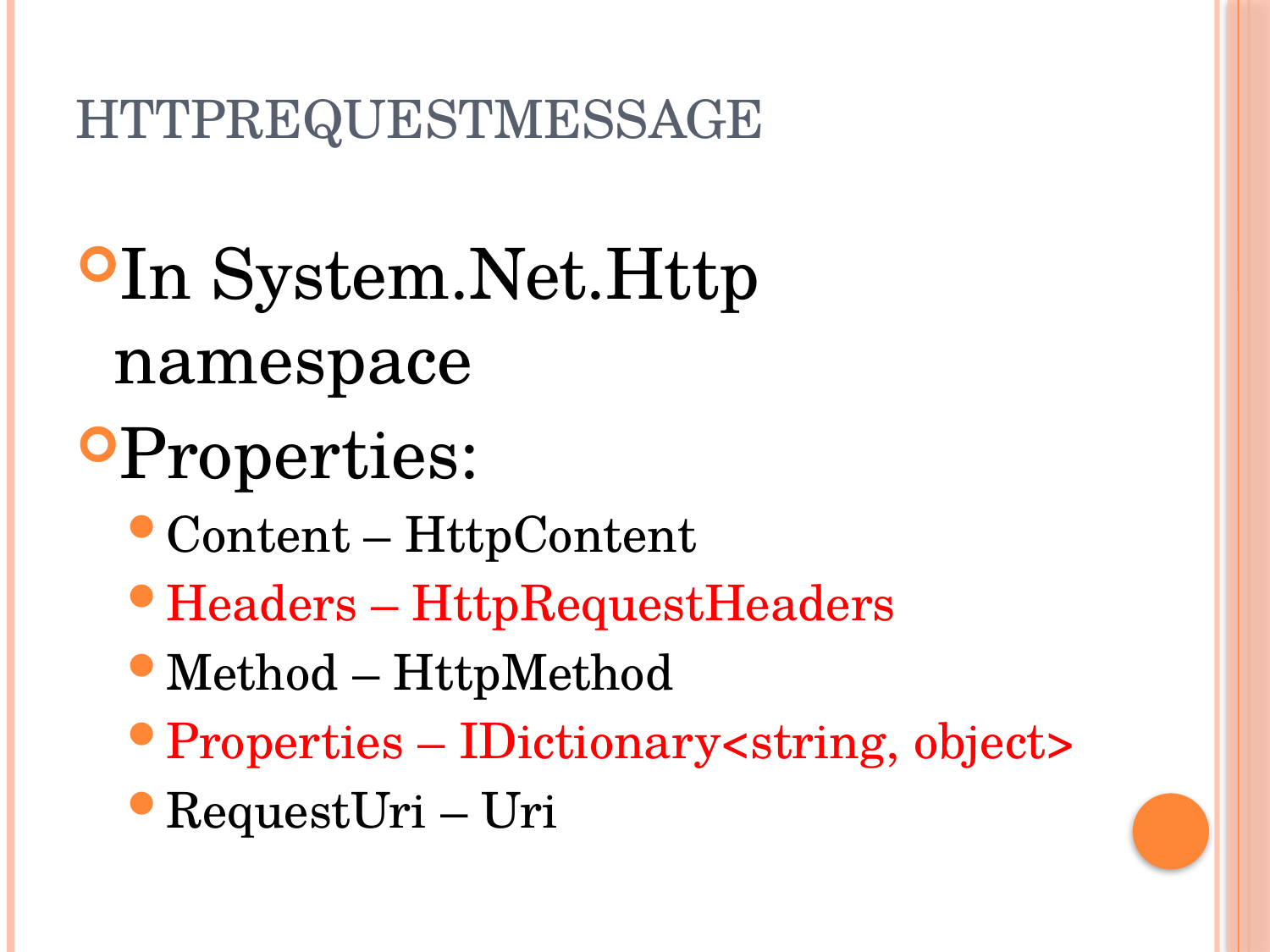

# HttpRequestMessage
In System.Net.Http namespace
Properties:
Content – HttpContent
Headers – HttpRequestHeaders
Method – HttpMethod
Properties – IDictionary<string, object>
RequestUri – Uri